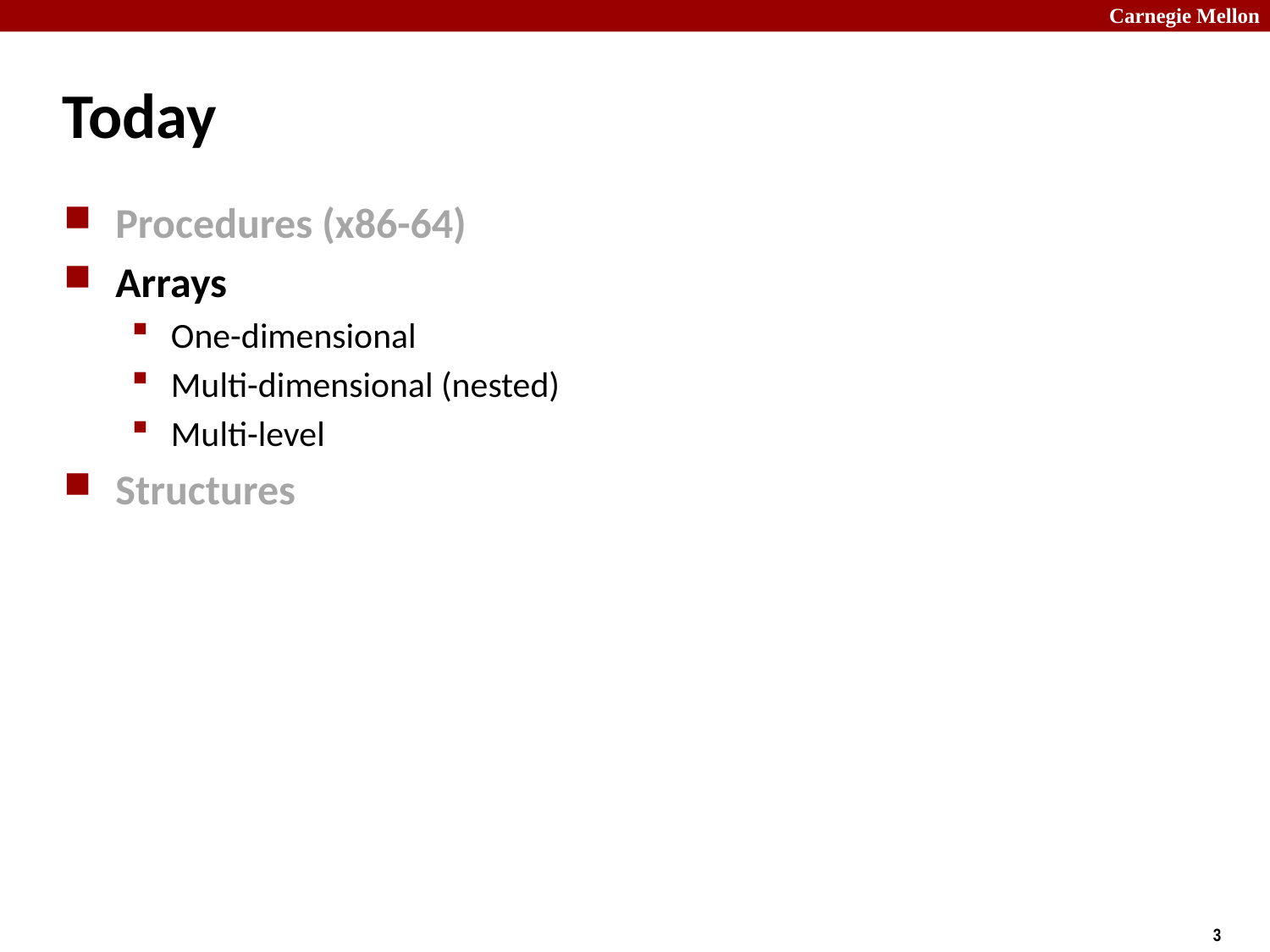

# Today
Procedures (x86-64)
Arrays
One-dimensional
Multi-dimensional (nested)
Multi-level
Structures